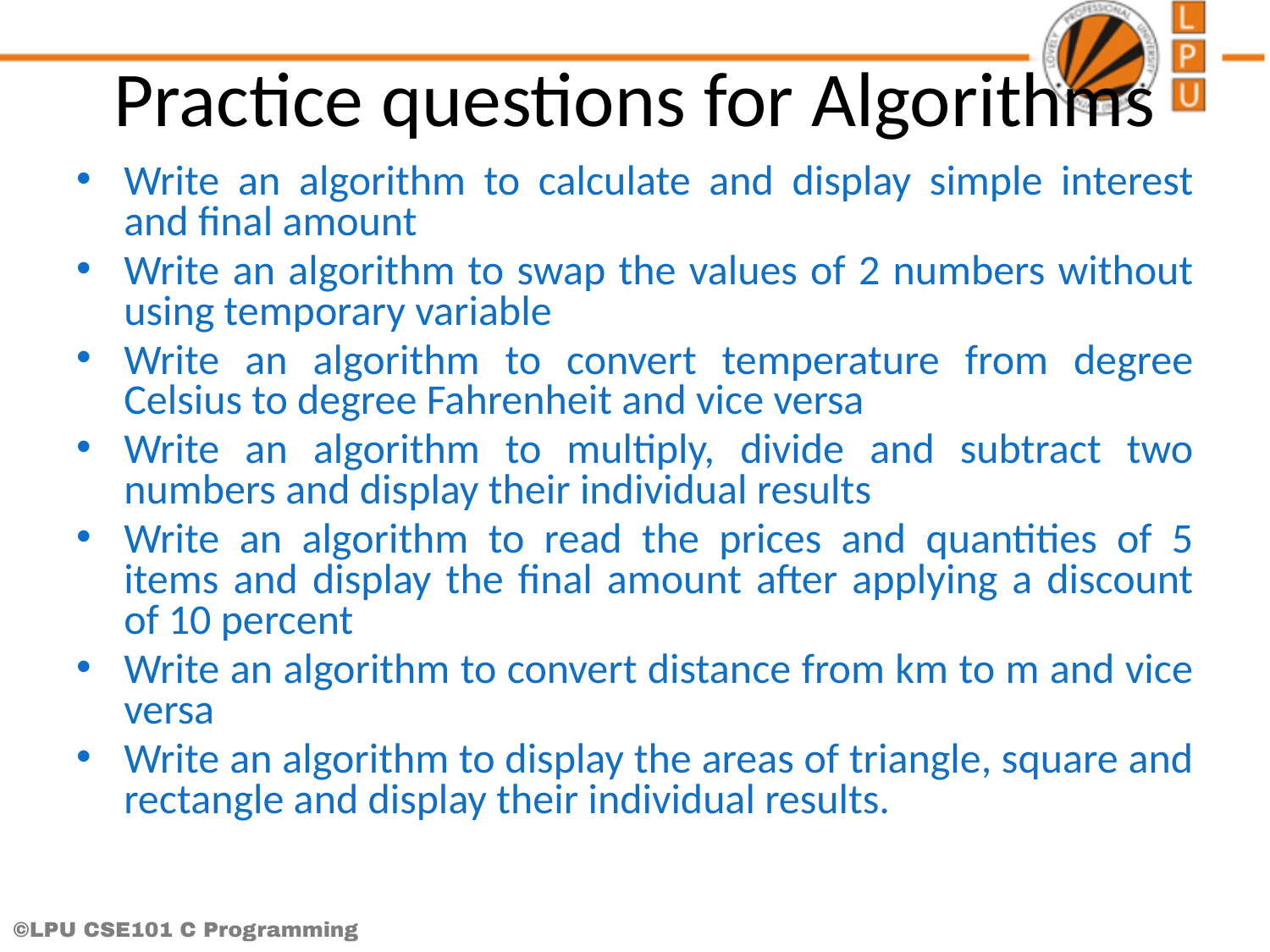

# Practice questions for Algorithms
Write an algorithm to calculate and display simple interest and final amount
Write an algorithm to swap the values of 2 numbers without using temporary variable
Write an algorithm to convert temperature from degree Celsius to degree Fahrenheit and vice versa
Write an algorithm to multiply, divide and subtract two numbers and display their individual results
Write an algorithm to read the prices and quantities of 5 items and display the final amount after applying a discount of 10 percent
Write an algorithm to convert distance from km to m and vice versa
Write an algorithm to display the areas of triangle, square and rectangle and display their individual results.